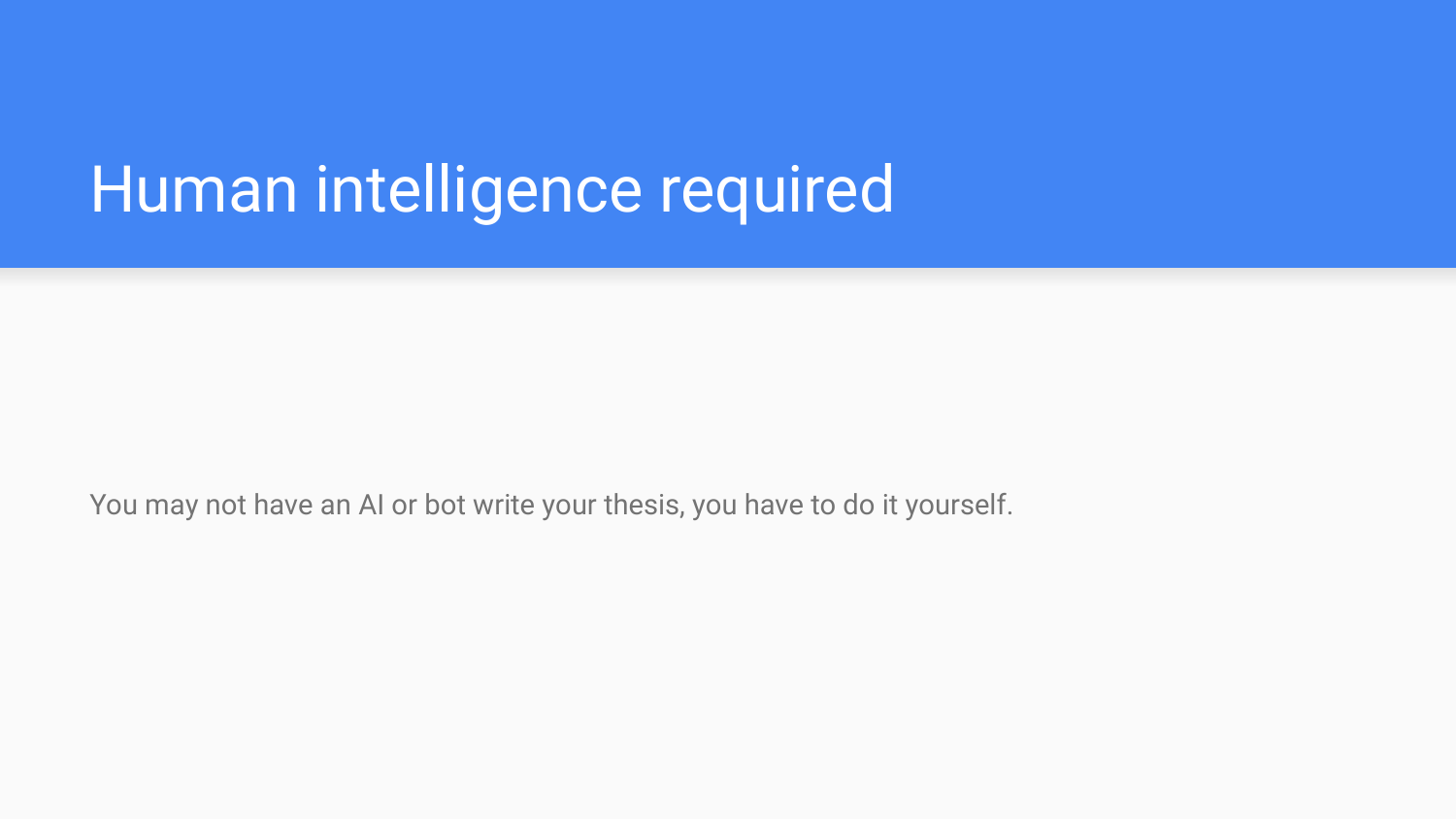

# Human intelligence required
You may not have an AI or bot write your thesis, you have to do it yourself.